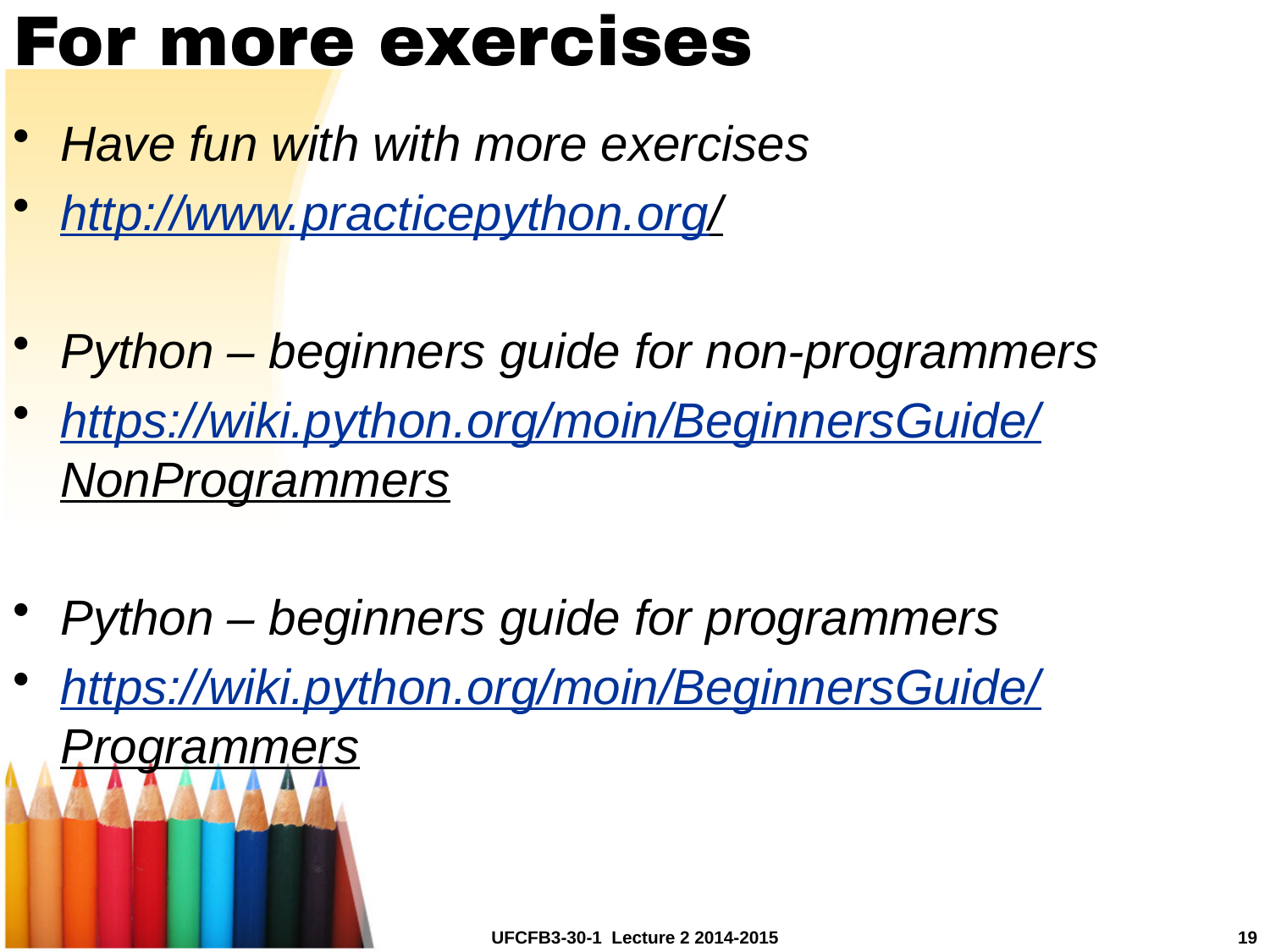

# For more exercises
Have fun with with more exercises
http://www.practicepython.org/

Python – beginners guide for non-programmers
https://wiki.python.org/moin/BeginnersGuide/NonProgrammers

Python – beginners guide for programmers
https://wiki.python.org/moin/BeginnersGuide/Programmers

UFCFB3-30-1  Lecture 2 2014-2015
19